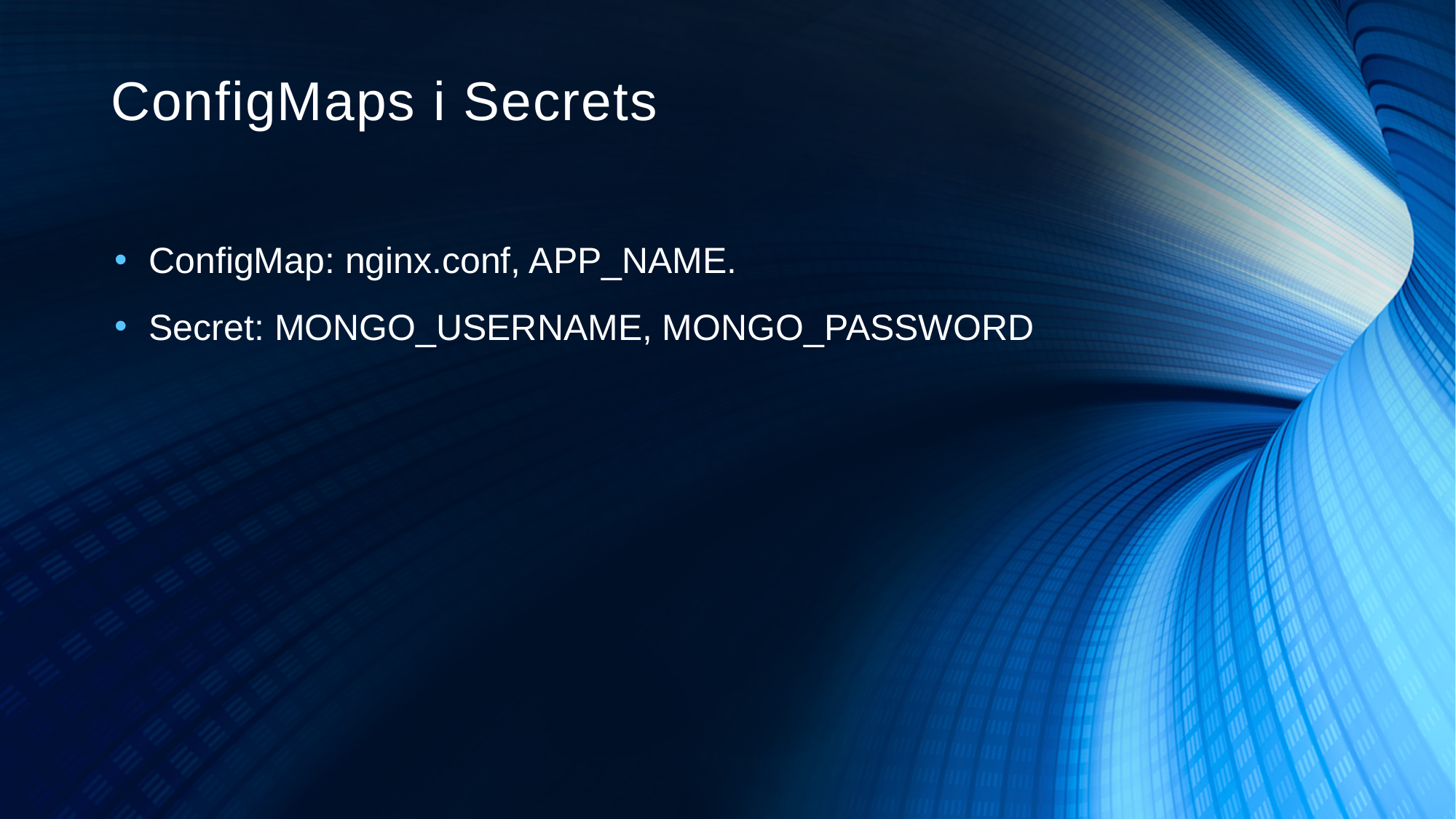

ConfigMaps i Secrets
ConfigMap: nginx.conf, APP_NAME.
Secret: MONGO_USERNAME, MONGO_PASSWORD